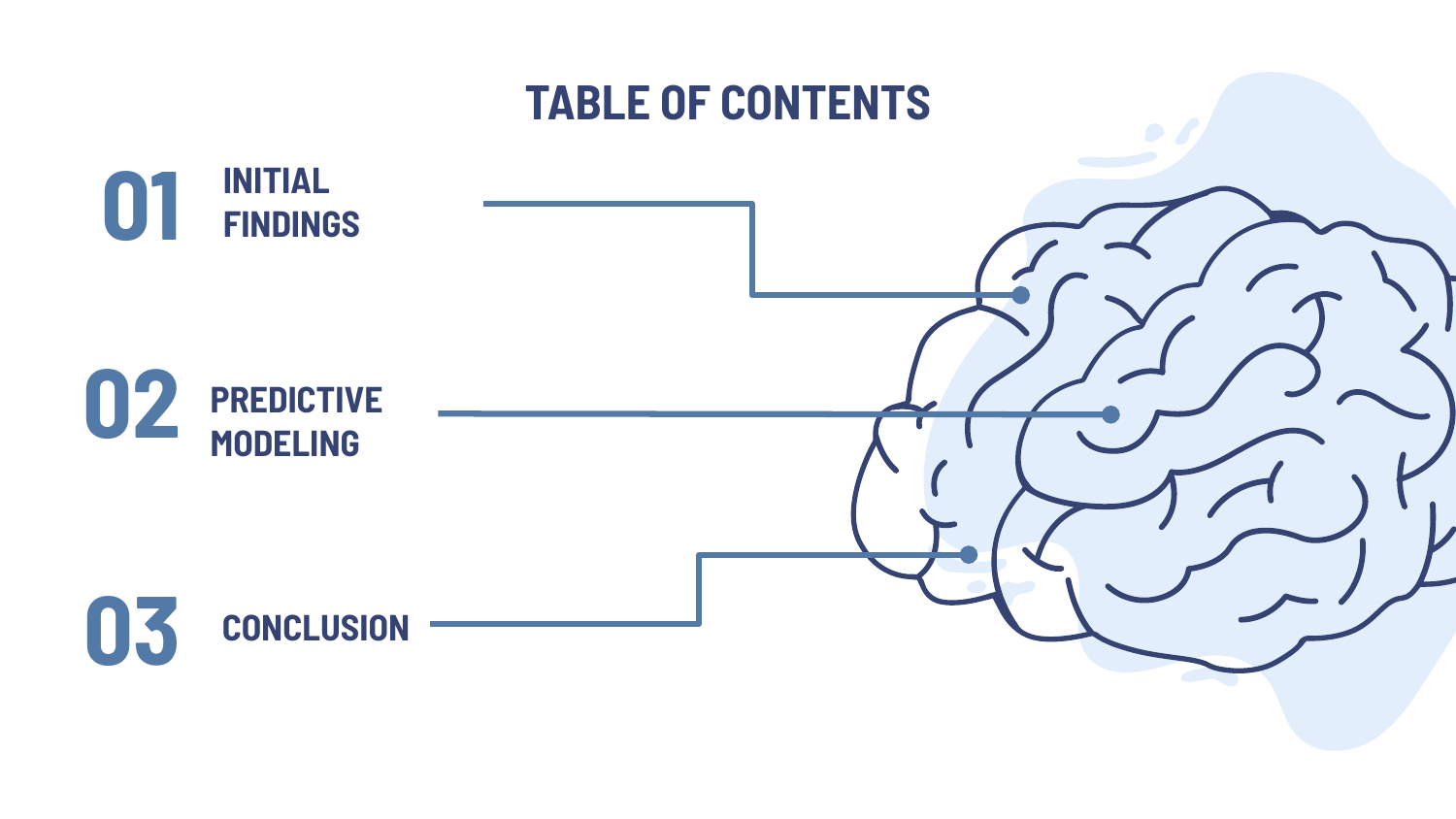

# TABLE OF CONTENTS

01
INITIAL FINDINGS

02

PREDICTIVE
MODELING
03
CONCLUSION